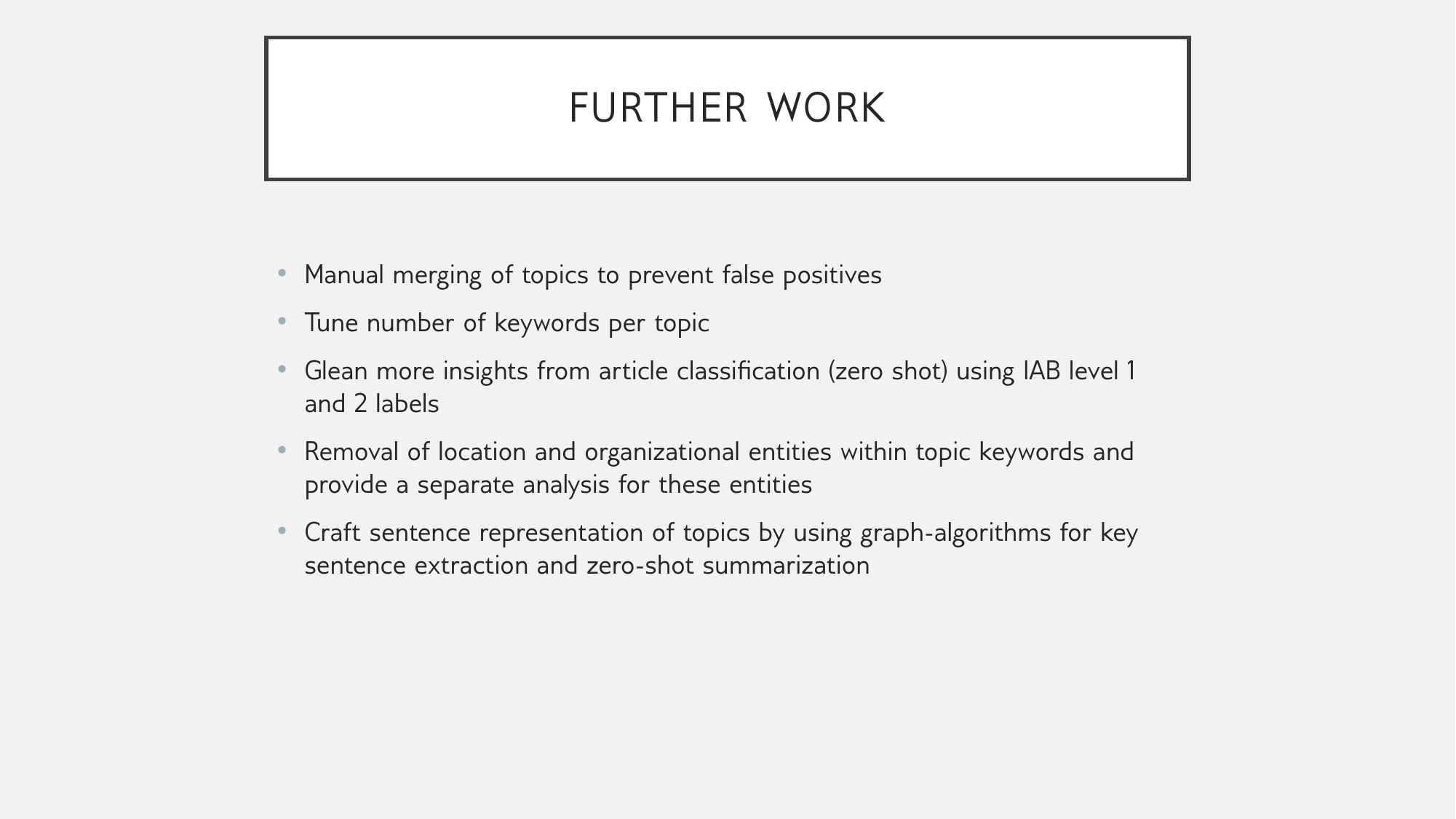

# Further Work
Manual merging of topics to prevent false positives
Tune number of keywords per topic
Glean more insights from article classification (zero shot) using IAB level 1 and 2 labels
Removal of location and organizational entities within topic keywords and provide a separate analysis for these entities
Craft sentence representation of topics by using graph-algorithms for key sentence extraction and zero-shot summarization